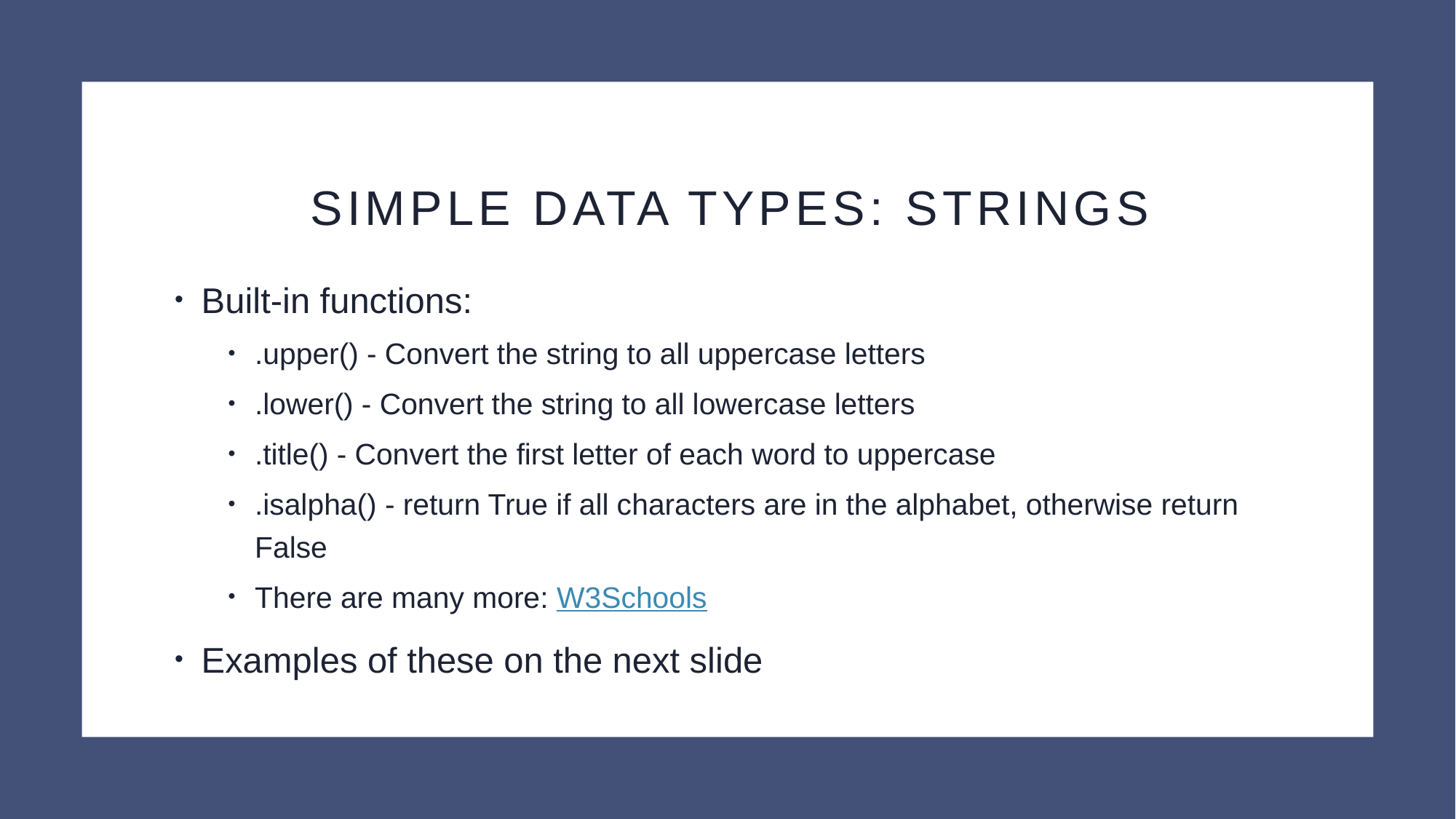

# Simple data types: strings
Built-in functions:
.upper() - Convert the string to all uppercase letters
.lower() - Convert the string to all lowercase letters
.title() - Convert the first letter of each word to uppercase
.isalpha() - return True if all characters are in the alphabet, otherwise return False
There are many more: W3Schools
Examples of these on the next slide